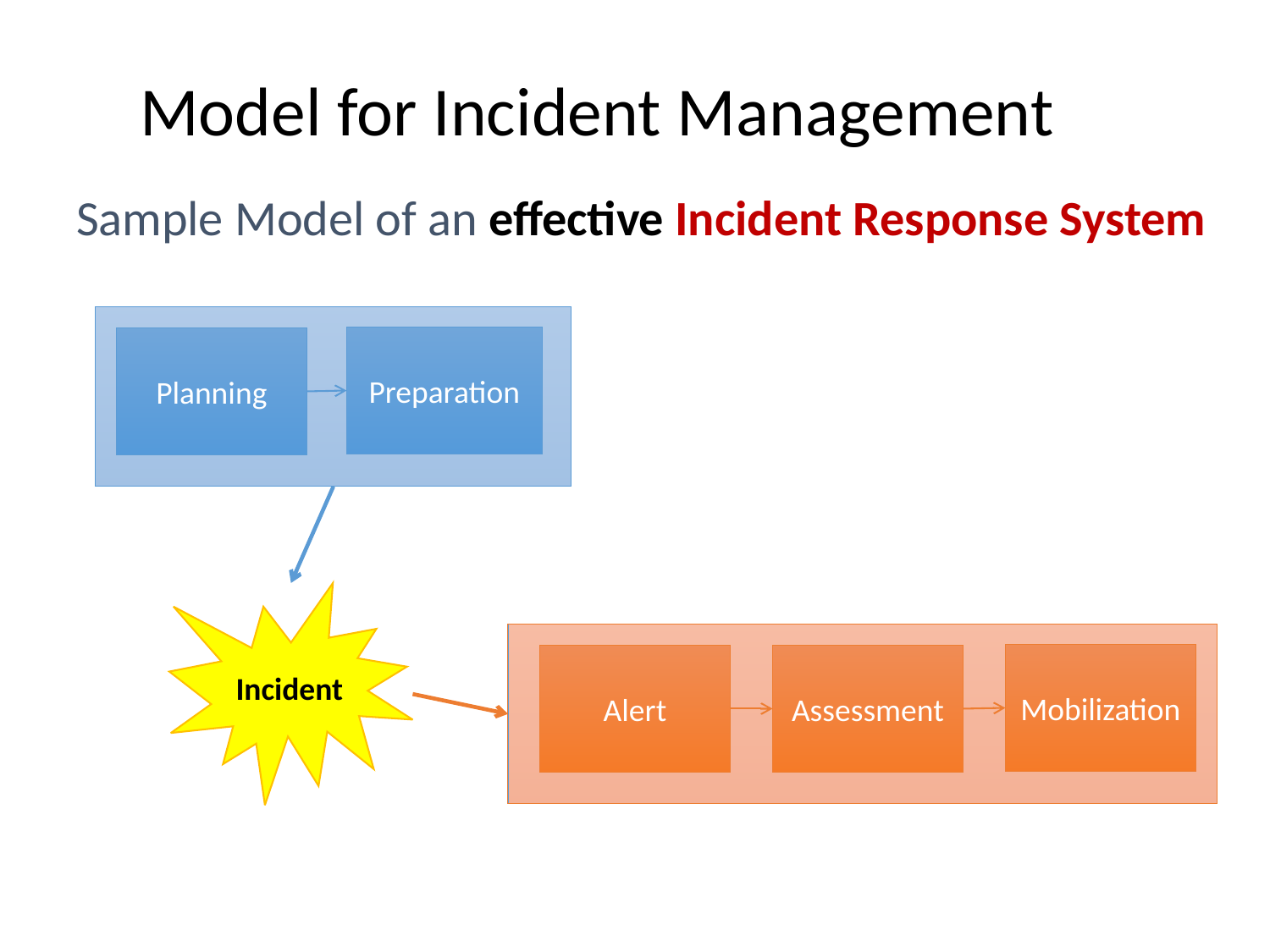

# Model for Incident Management
Sample Model of an effective Incident Response System

Preparation
Planning
Incident

Mobilization
Alert
Assessment